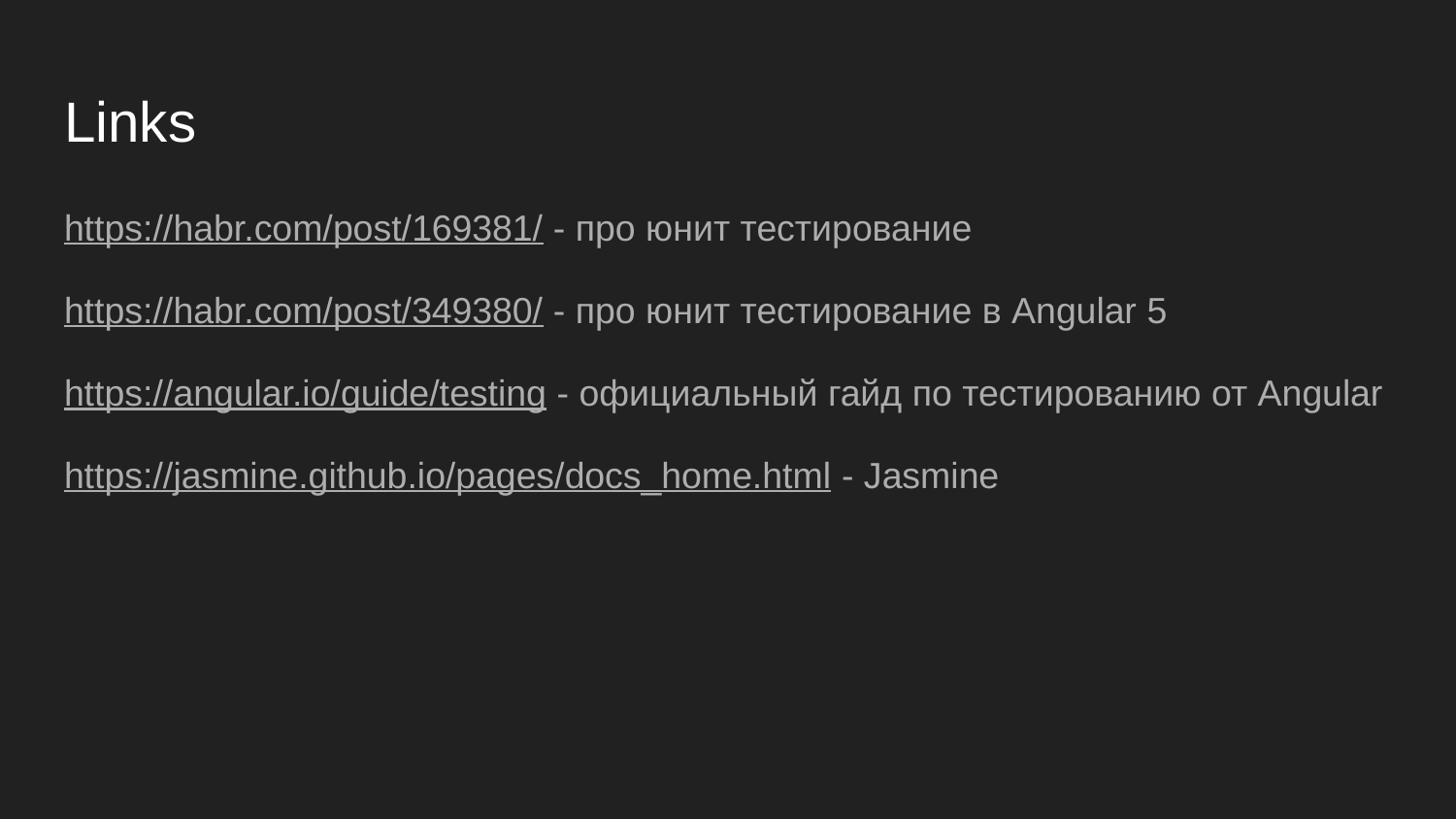

# Links
https://habr.com/post/169381/ - про юнит тестирование
https://habr.com/post/349380/ - про юнит тестирование в Angular 5
https://angular.io/guide/testing - официальный гайд по тестированию от Angular
https://jasmine.github.io/pages/docs_home.html - Jasmine